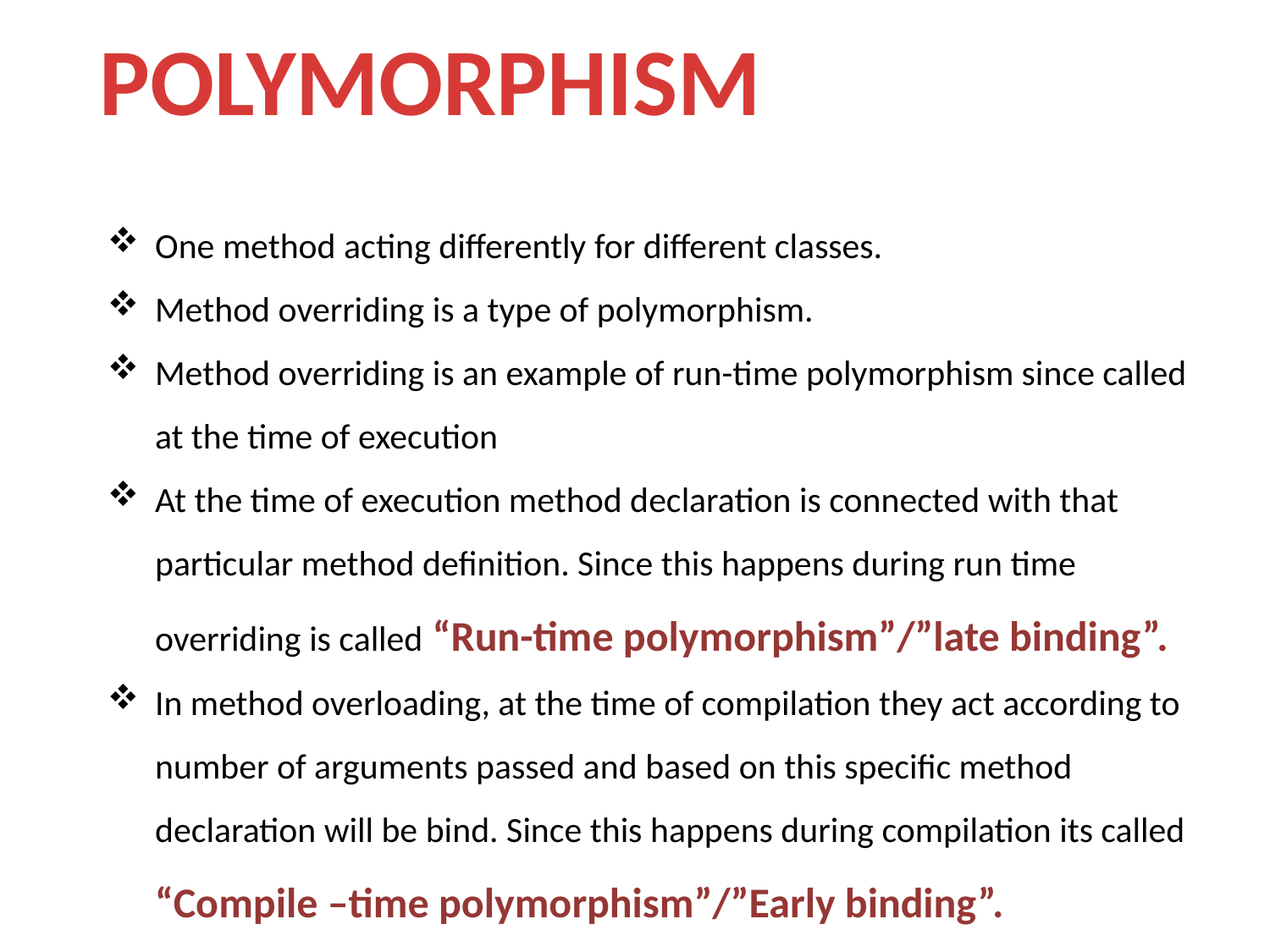

POLYMORPHISM

One method acting differently for different classes.
Method overriding is a type of polymorphism.
Method overriding is an example of run-time polymorphism since called at the time of execution
At the time of execution method declaration is connected with that particular method definition. Since this happens during run time overriding is called “Run-time polymorphism”/”late binding”.
In method overloading, at the time of compilation they act according to number of arguments passed and based on this specific method declaration will be bind. Since this happens during compilation its called “Compile –time polymorphism”/”Early binding”.